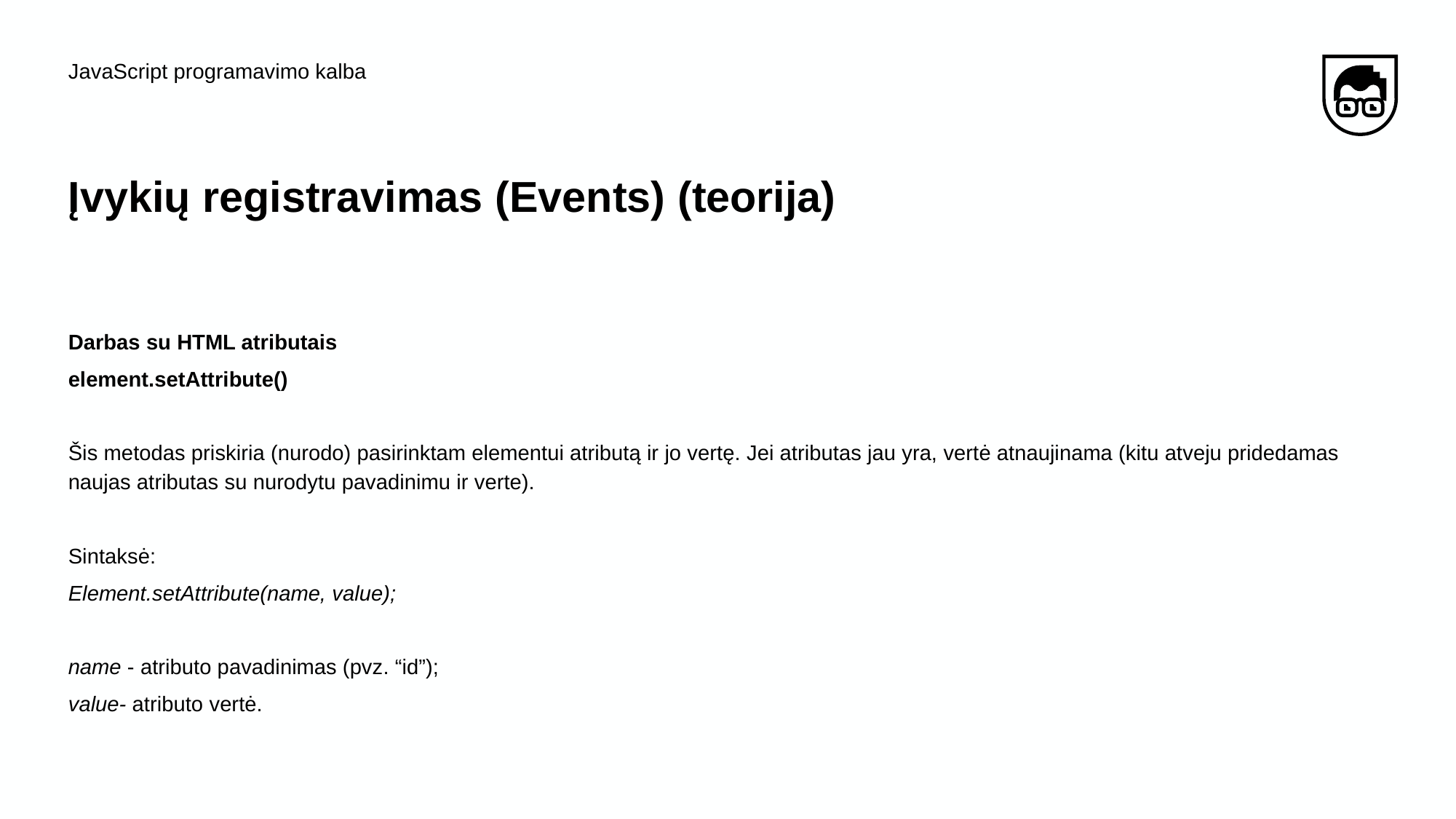

JavaScript programavimo kalba
# Įvykių​ ​registravimas (Events) (teorija)
Darbas su HTML atributais
element.setAttribute()

Šis metodas priskiria (nurodo) pasirinktam elementui atributą ir jo vertę. Jei atributas jau yra, vertė atnaujinama (kitu atveju pridedamas naujas atributas su nurodytu pavadinimu ir verte).

Sintaksė:
Element.setAttribute(name, value);

name - atributo pavadinimas (pvz. “id”);
value- atributo vertė.